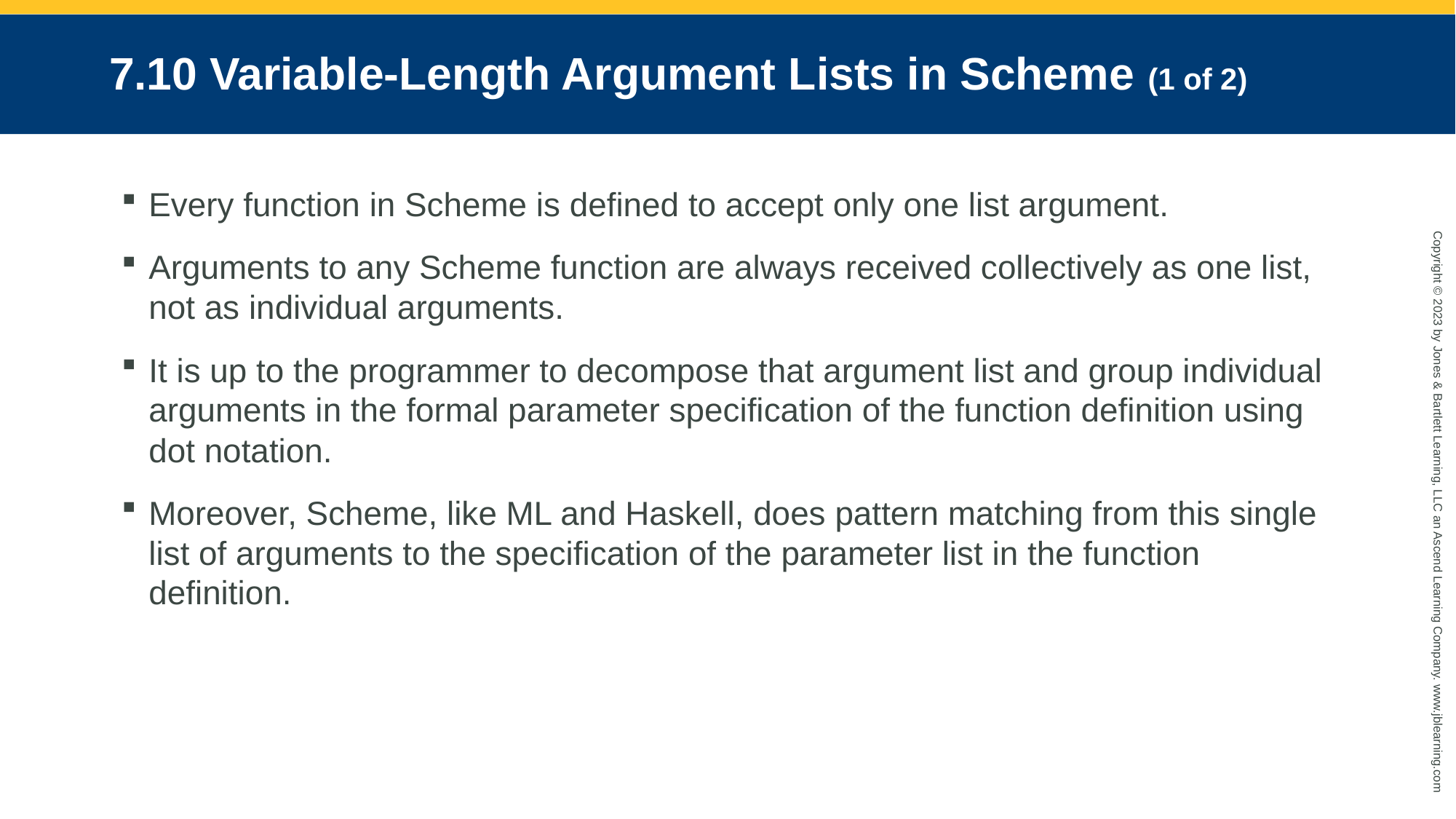

# 7.10 Variable-Length Argument Lists in Scheme (1 of 2)
Every function in Scheme is defined to accept only one list argument.
Arguments to any Scheme function are always received collectively as one list, not as individual arguments.
It is up to the programmer to decompose that argument list and group individual arguments in the formal parameter specification of the function definition using dot notation.
Moreover, Scheme, like ML and Haskell, does pattern matching from this single list of arguments to the specification of the parameter list in the function definition.